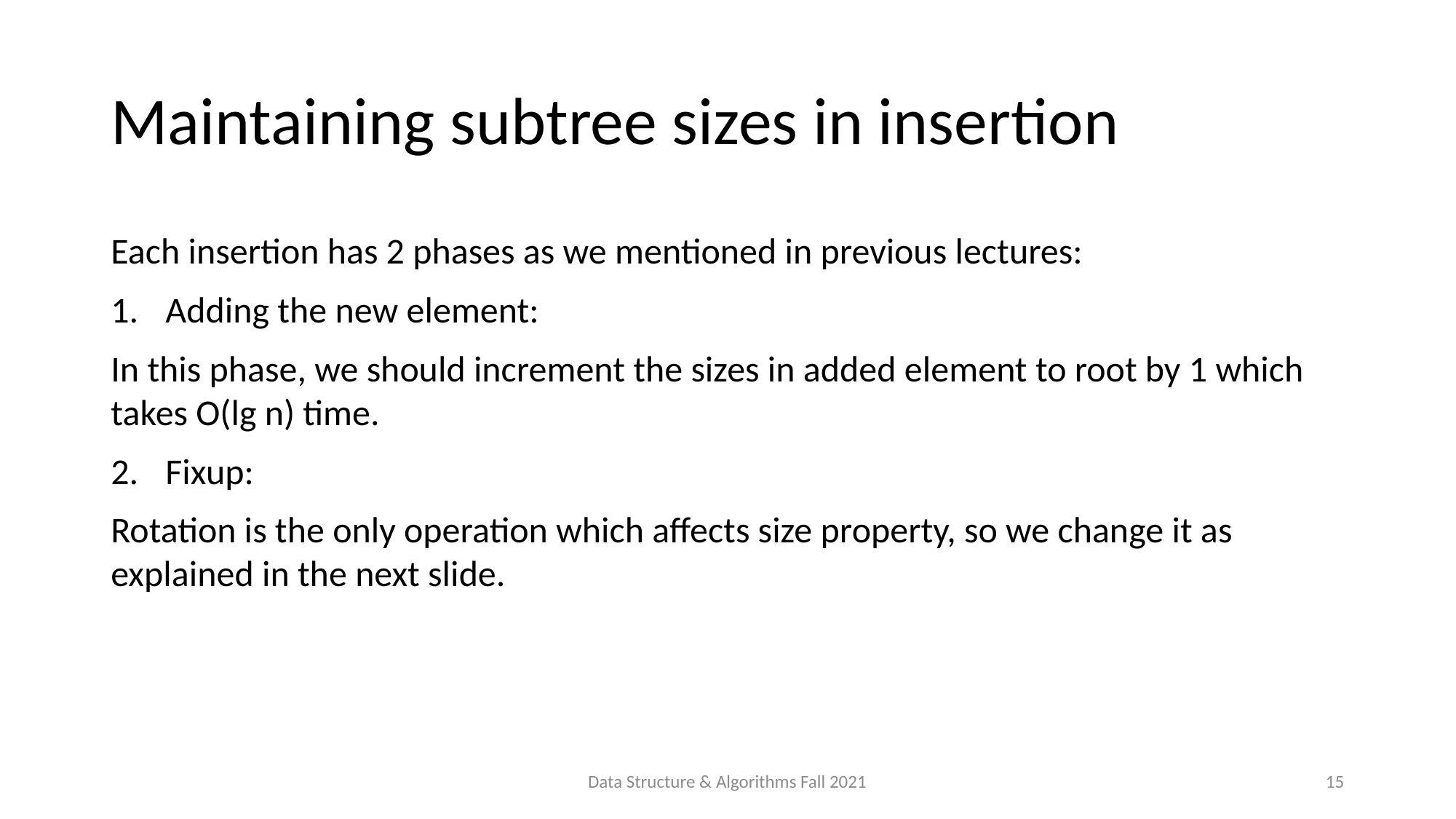

# Maintaining subtree sizes in insertion
Each insertion has 2 phases as we mentioned in previous lectures:
Adding the new element:
In this phase, we should increment the sizes in added element to root by 1 which takes O(lg n) time.
Fixup:
Rotation is the only operation which affects size property, so we change it as explained in the next slide.
Data Structure & Algorithms Fall 2021
15